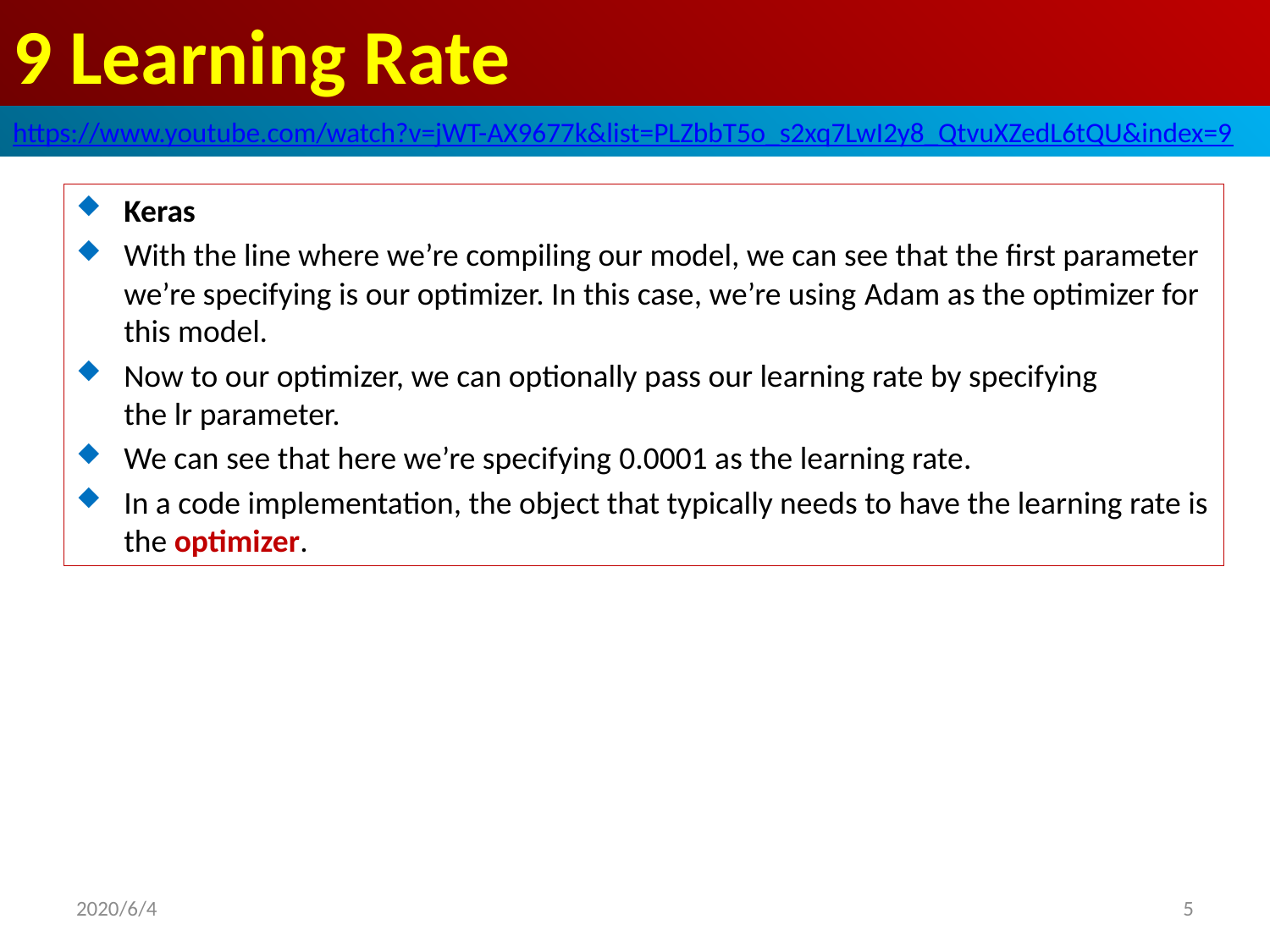

# 9 Learning Rate
https://www.youtube.com/watch?v=jWT-AX9677k&list=PLZbbT5o_s2xq7LwI2y8_QtvuXZedL6tQU&index=9
Keras
With the line where we’re compiling our model, we can see that the first parameter we’re specifying is our optimizer. In this case, we’re using Adam as the optimizer for this model.
Now to our optimizer, we can optionally pass our learning rate by specifying the lr parameter.
We can see that here we’re specifying 0.0001 as the learning rate.
In a code implementation, the object that typically needs to have the learning rate is the optimizer.

2020/6/4
5